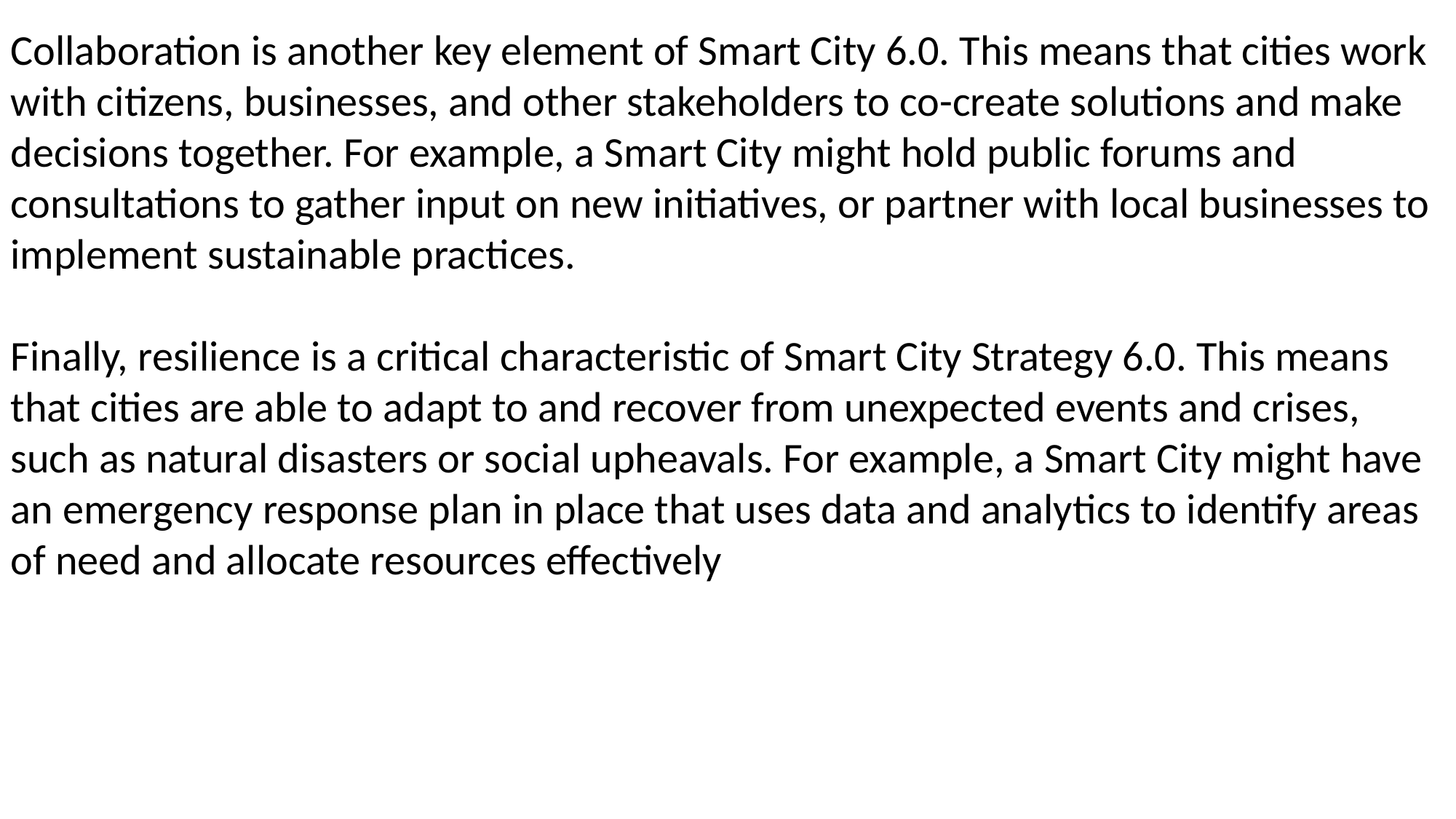

Collaboration is another key element of Smart City 6.0. This means that cities work with citizens, businesses, and other stakeholders to co-create solutions and make decisions together. For example, a Smart City might hold public forums and consultations to gather input on new initiatives, or partner with local businesses to implement sustainable practices.

Finally, resilience is a critical characteristic of Smart City Strategy 6.0. This means that cities are able to adapt to and recover from unexpected events and crises, such as natural disasters or social upheavals. For example, a Smart City might have an emergency response plan in place that uses data and analytics to identify areas of need and allocate resources effectively